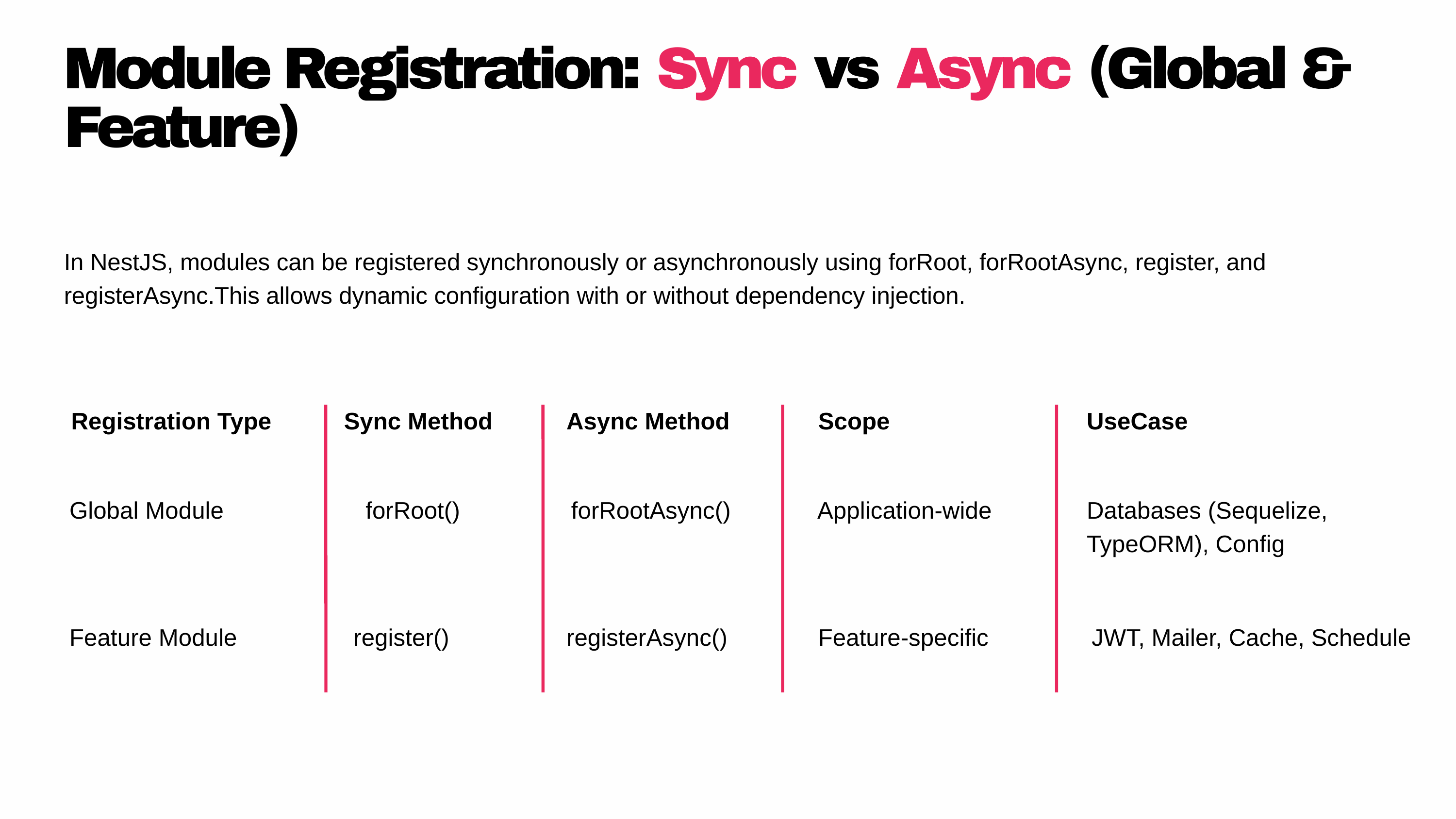

Module Registration: Sync vs Async (Global & Feature)
In NestJS, modules can be registered synchronously or asynchronously using forRoot, forRootAsync, register, and registerAsync.This allows dynamic configuration with or without dependency injection.
Registration Type
Sync Method
Async Method
Scope
UseCase

Global Module
forRoot()
forRootAsync()
Application-wide
Databases (Sequelize, TypeORM), Config
Feature Module
register()
registerAsync()
Feature-specific
JWT, Mailer, Cache, Schedule